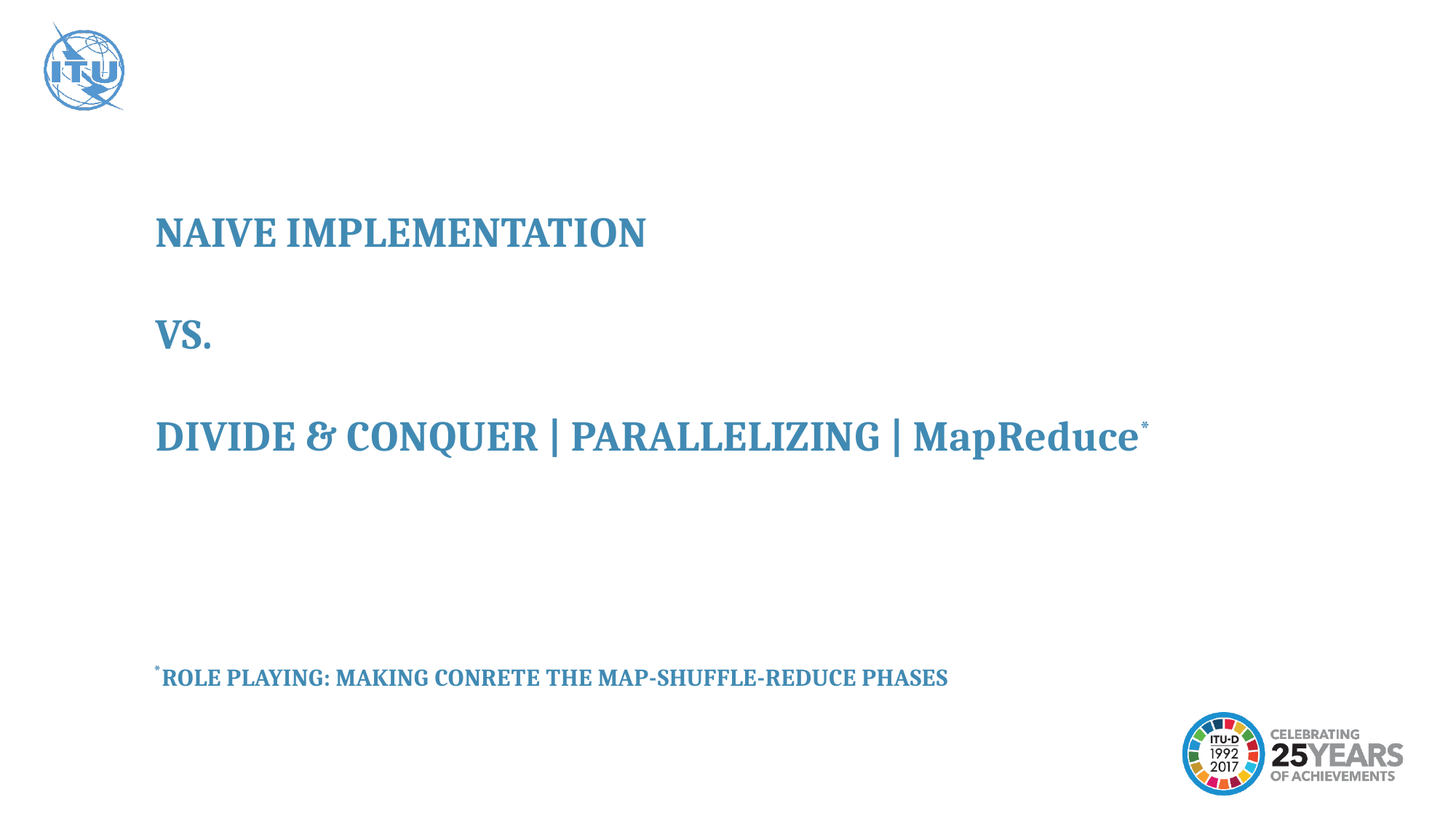

NAIVE IMPLEMENTATION

VS.

DIVIDE & CONQUER | PARALLELIZING | MapReduce*

*ROLE PLAYING: MAKING CONRETE THE MAP-SHUFFLE-REDUCE PHASES